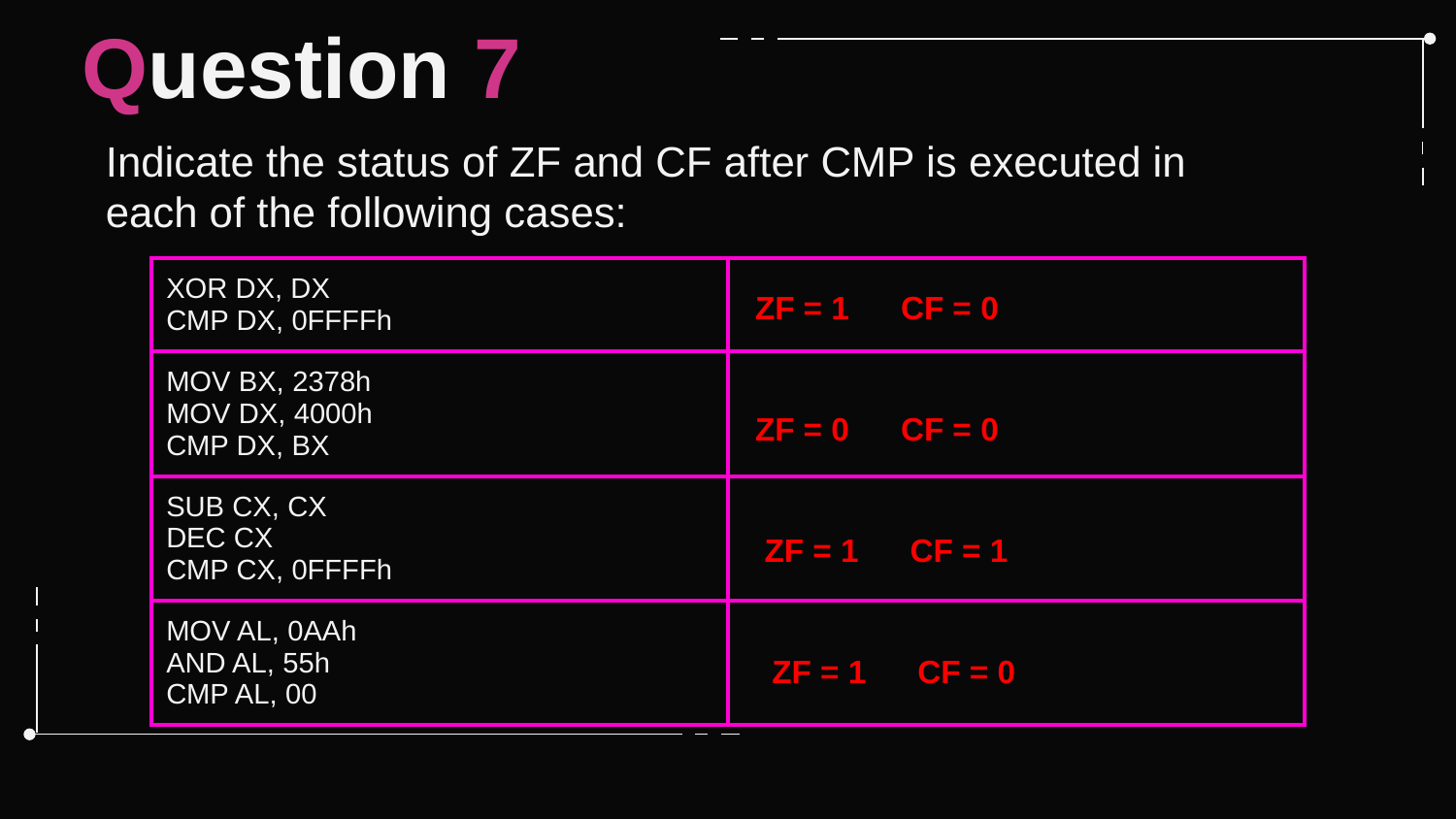

# Question 7
Indicate the status of ZF and CF after CMP is executed in each of the following cases:
| XOR DX, DX CMP DX, 0FFFFh |  |
| --- | --- |
| MOV BX, 2378h MOV DX, 4000h CMP DX, BX |  |
| SUB CX, CX DEC CX CMP CX, 0FFFFh |  |
| MOV AL, 0AAh AND AL, 55h CMP AL, 00 |  |
ZF = 1	CF = 0
ZF = 0	CF = 0
ZF = 1	CF = 1
ZF = 1	CF = 0